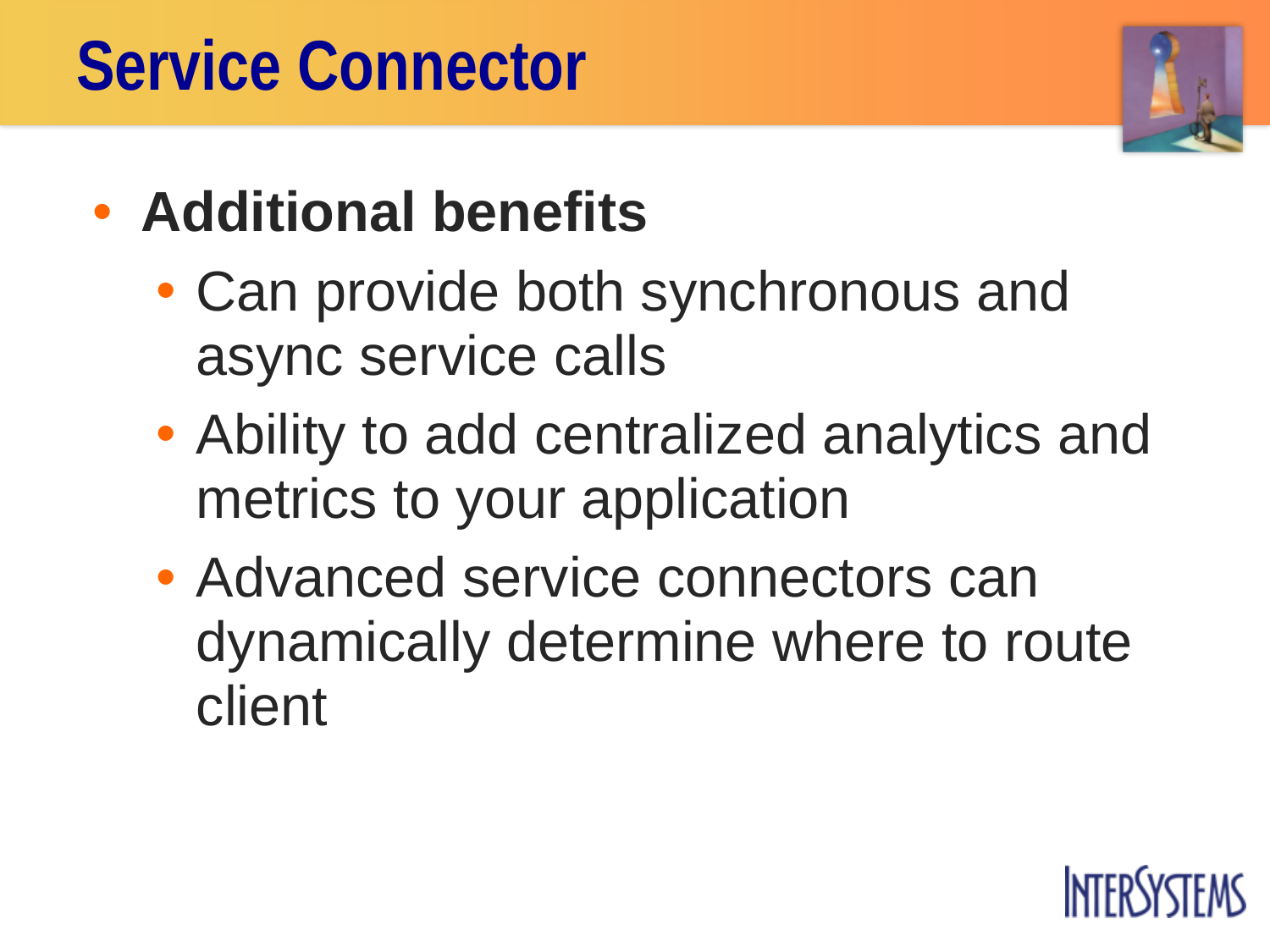

# Service Connector
Additional benefits
Can provide both synchronous and async service calls
Ability to add centralized analytics and metrics to your application
Advanced service connectors can dynamically determine where to route client